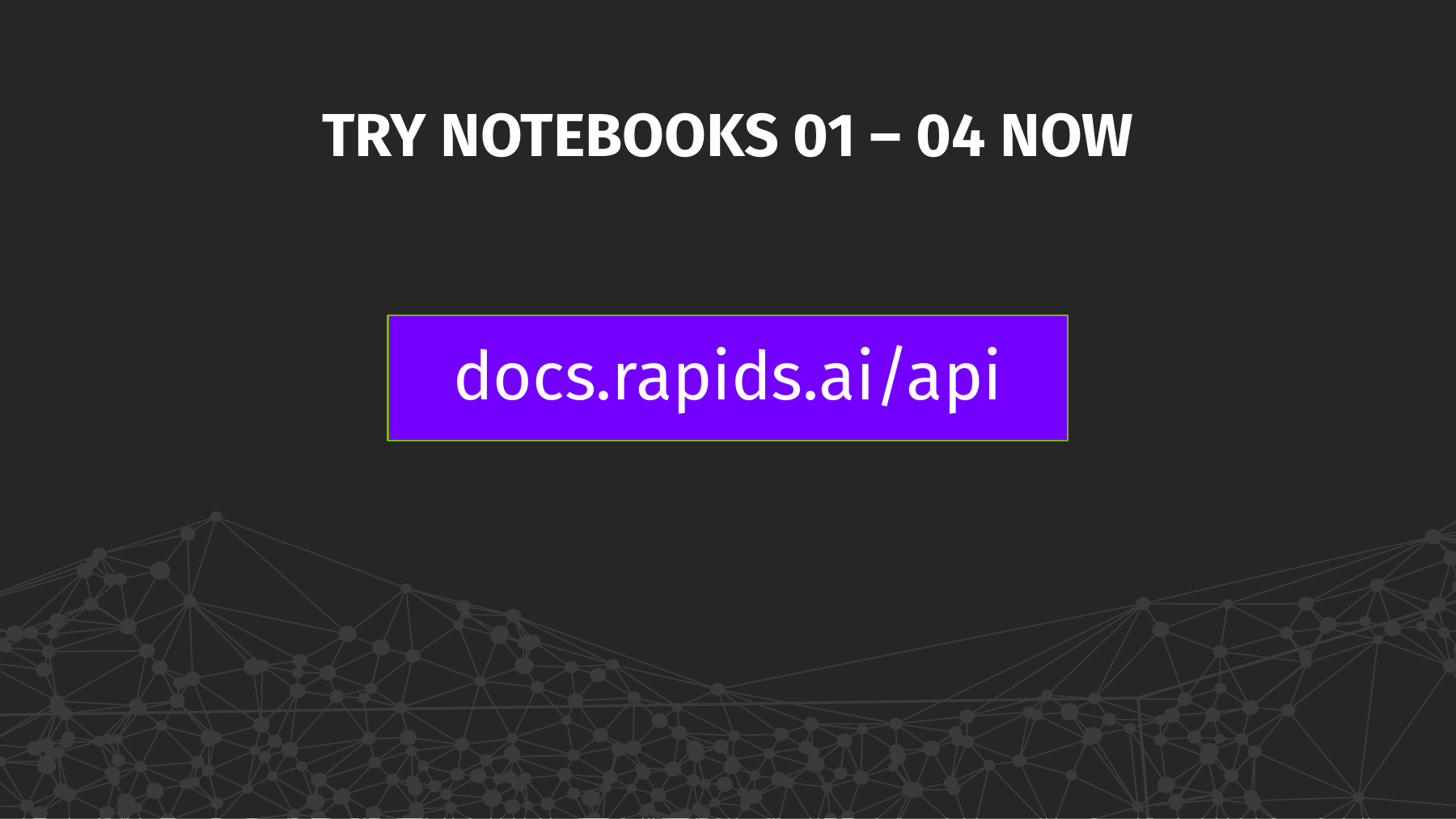

Try notebooks 01 – 04 now
docs.rapids.ai/api